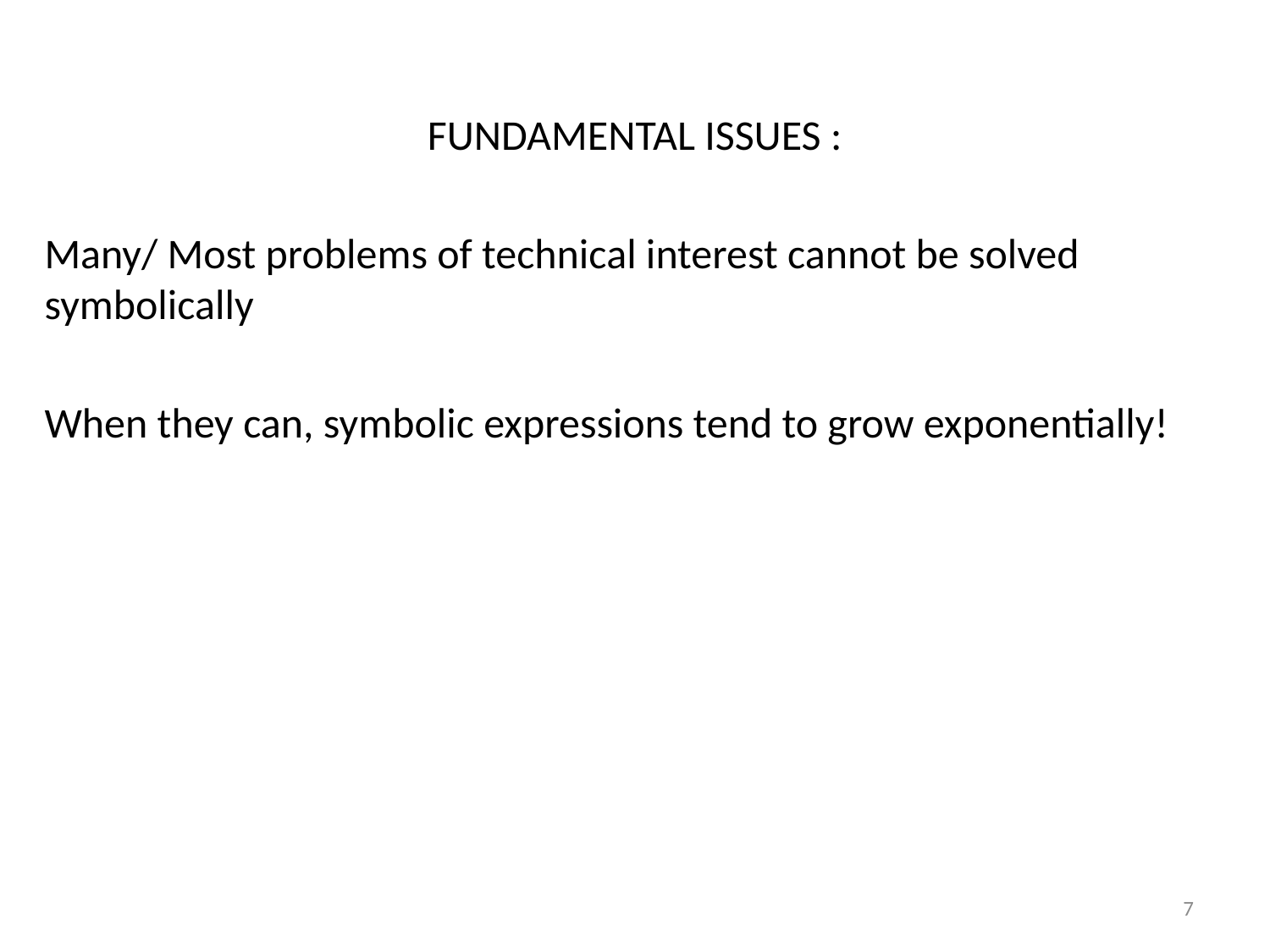

FUNDAMENTAL ISSUES :

Many/ Most problems of technical interest cannot be solved symbolically

When they can, symbolic expressions tend to grow exponentially!

7